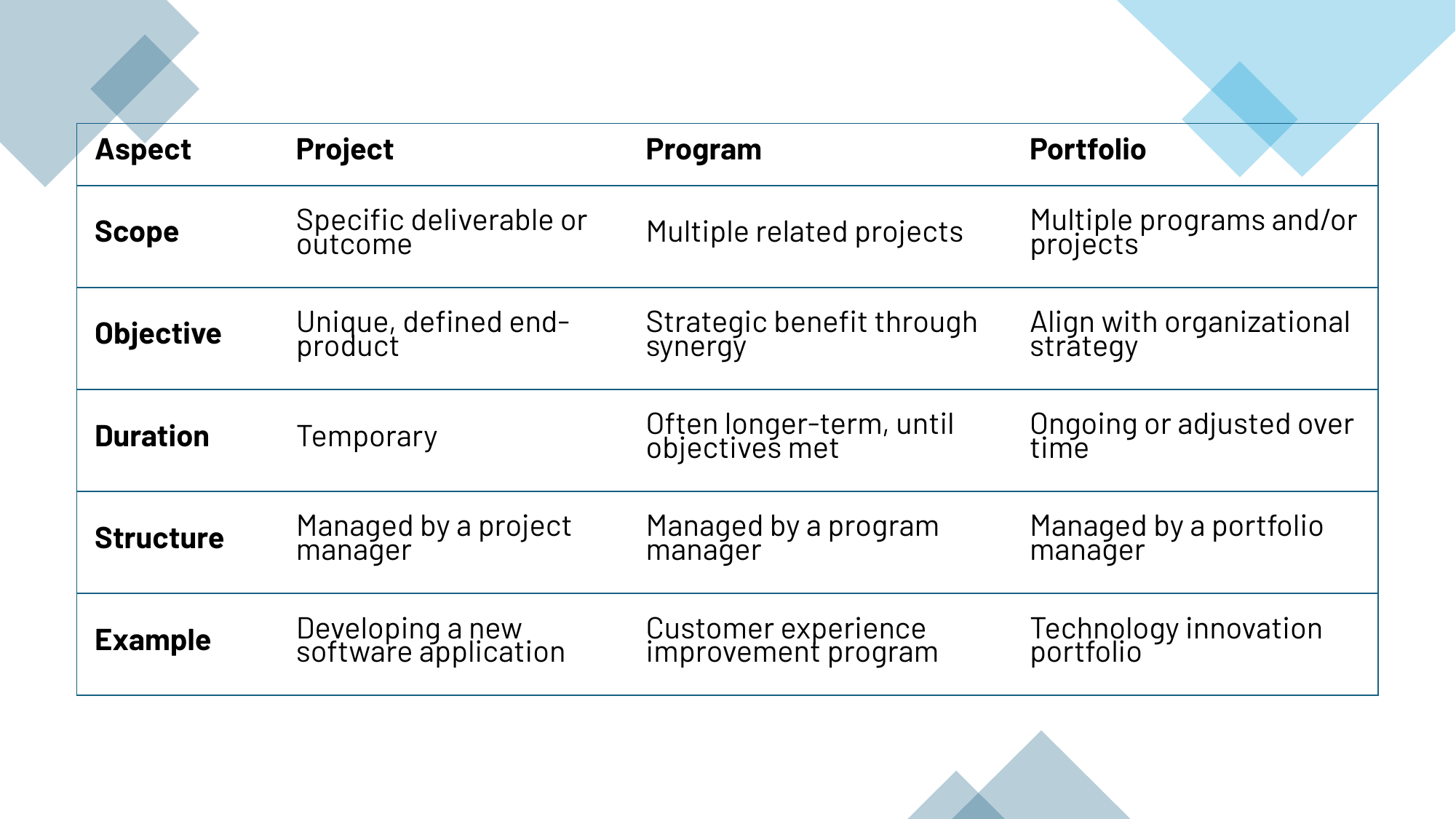

| Aspect | Project | Program | Portfolio |
| --- | --- | --- | --- |
| Scope | Specific deliverable or outcome | Multiple related projects | Multiple programs and/or projects |
| Objective | Unique, defined end-product | Strategic benefit through synergy | Align with organizational strategy |
| Duration | Temporary | Often longer-term, until objectives met | Ongoing or adjusted over time |
| Structure | Managed by a project manager | Managed by a program manager | Managed by a portfolio manager |
| Example | Developing a new software application | Customer experience improvement program | Technology innovation portfolio |